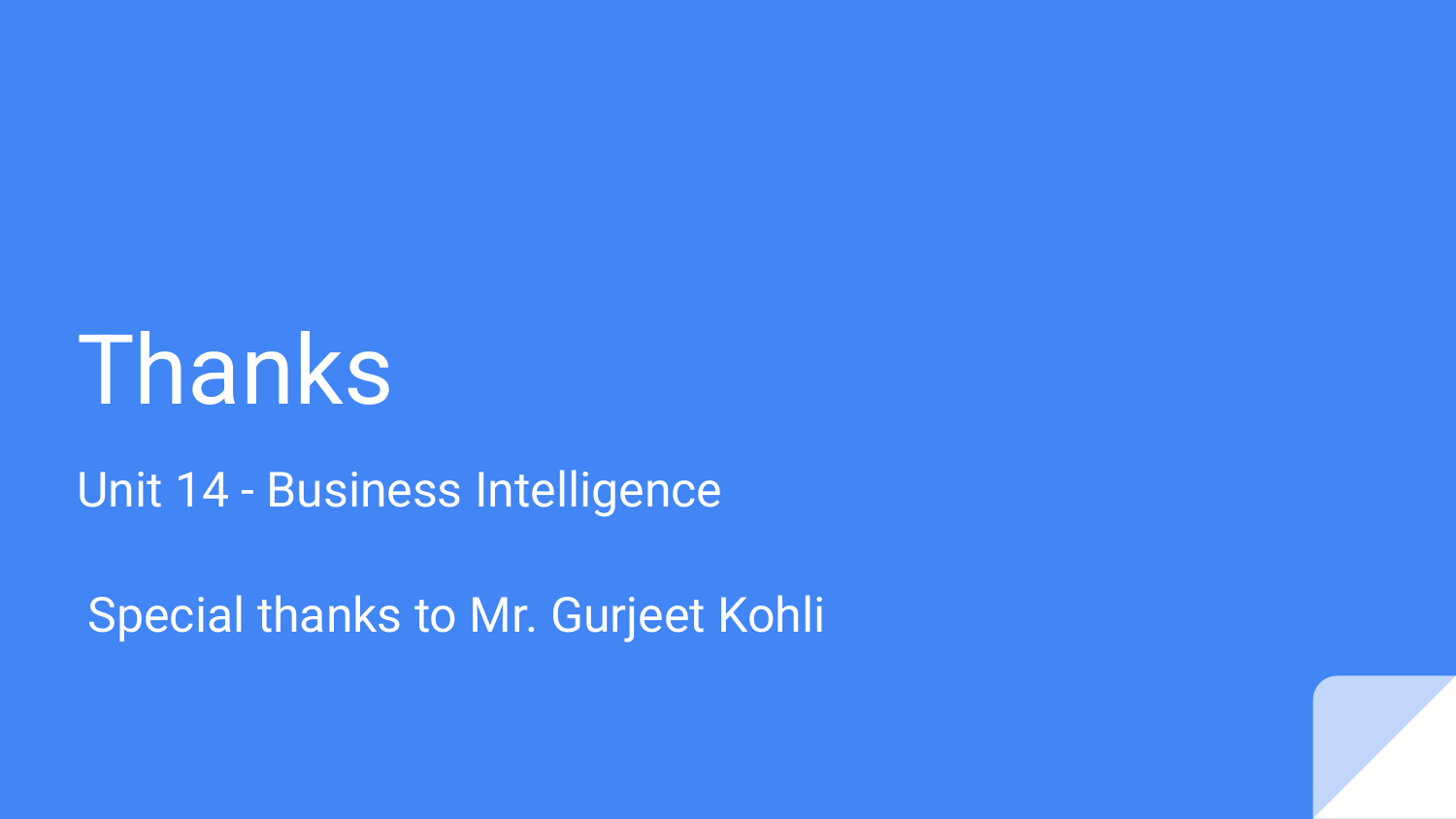

# Thanks
Unit 14 - Business Intelligence
Special thanks to Mr. Gurjeet Kohli